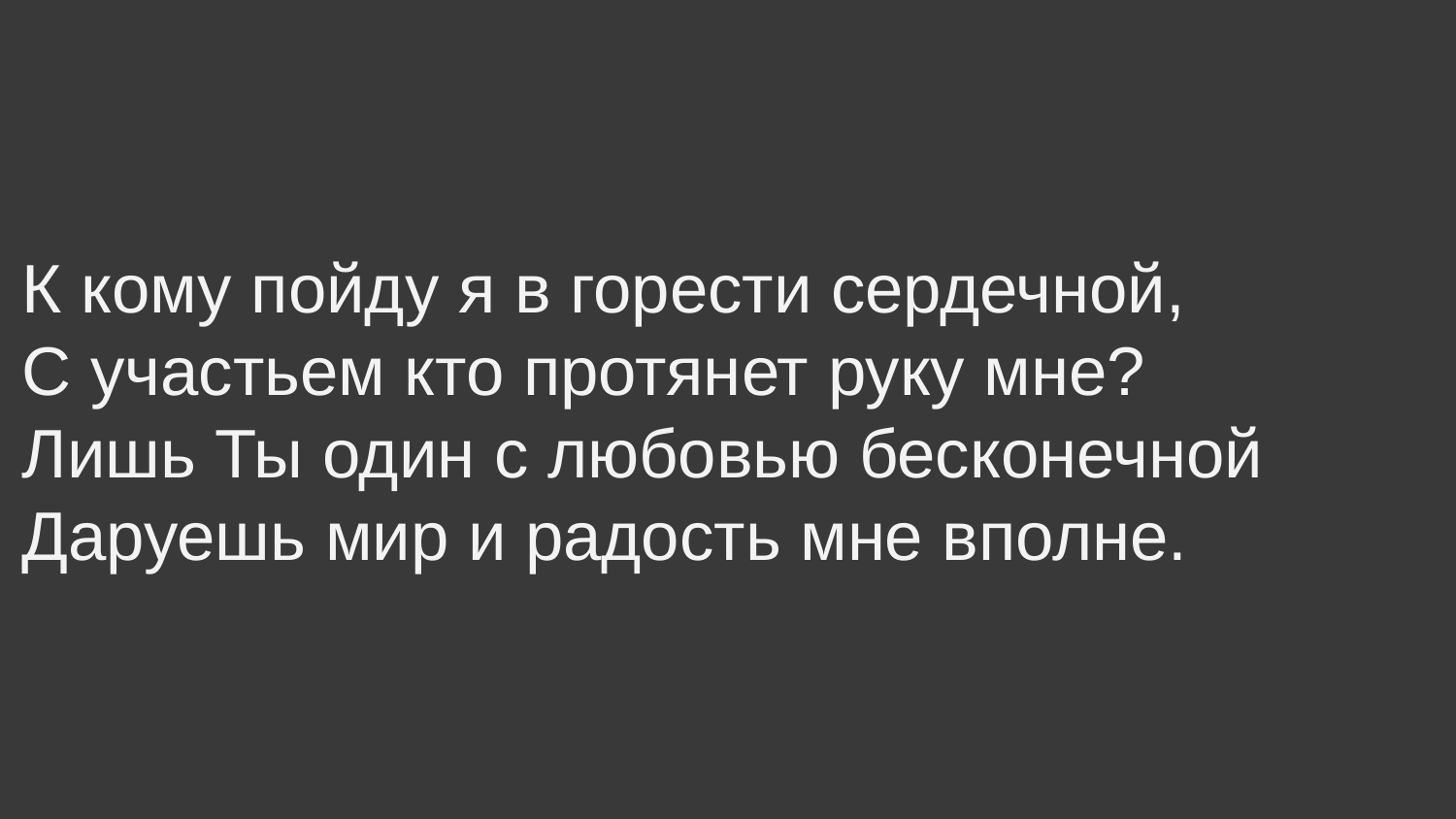

К кому пойду я в горести сердечной,
С участьем кто протянет руку мне?
Лишь Ты один с любовью бесконечной
Даруешь мир и радость мне вполне.